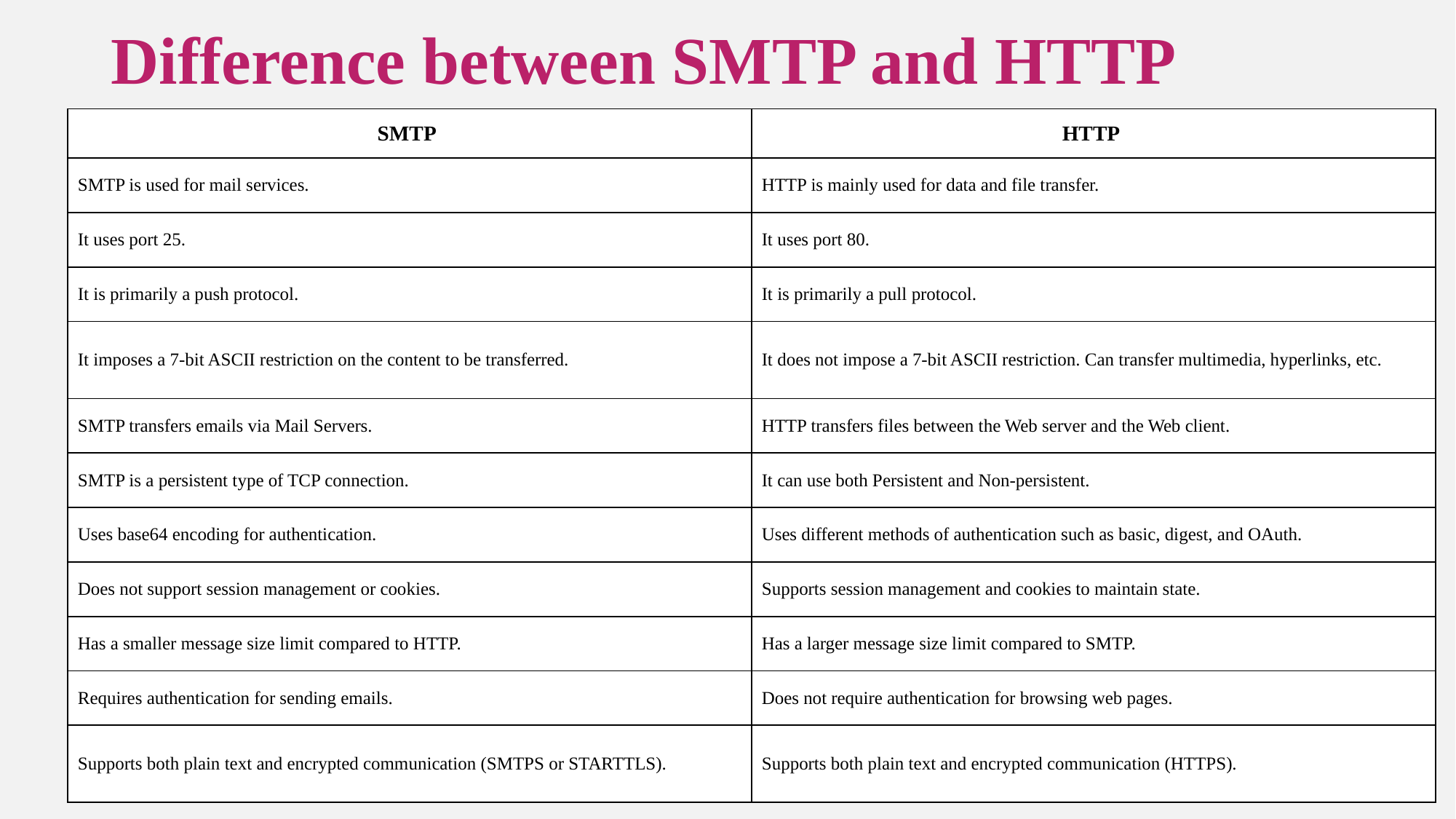

# Difference between SMTP and HTTP
| SMTP | HTTP |
| --- | --- |
| SMTP is used for mail services. | HTTP is mainly used for data and file transfer. |
| It uses port 25. | It uses port 80. |
| It is primarily a push protocol. | It is primarily a pull protocol. |
| It imposes a 7-bit ASCII restriction on the content to be transferred. | It does not impose a 7-bit ASCII restriction. Can transfer multimedia, hyperlinks, etc. |
| SMTP transfers emails via Mail Servers. | HTTP transfers files between the Web server and the Web client. |
| SMTP is a persistent type of TCP connection. | It can use both Persistent and Non-persistent. |
| Uses base64 encoding for authentication. | Uses different methods of authentication such as basic, digest, and OAuth. |
| Does not support session management or cookies. | Supports session management and cookies to maintain state. |
| Has a smaller message size limit compared to HTTP. | Has a larger message size limit compared to SMTP. |
| Requires authentication for sending emails. | Does not require authentication for browsing web pages. |
| Supports both plain text and encrypted communication (SMTPS or STARTTLS). | Supports both plain text and encrypted communication (HTTPS). |